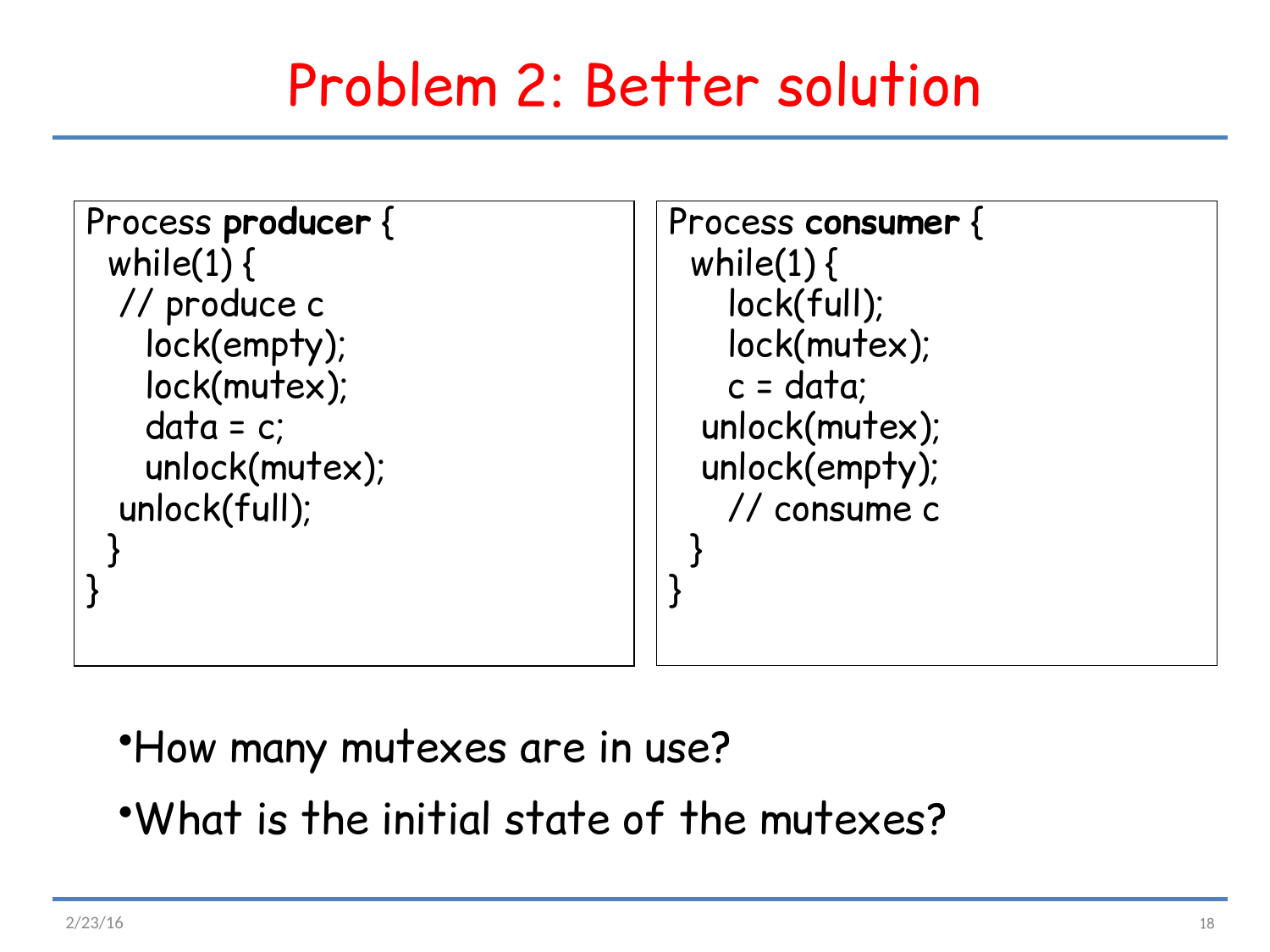

# Problem 2: Better solution
Process producer {
  while(1) {
   // produce c
	 lock(empty);
	 lock(mutex);
	 data = c;
	 unlock(mutex);
   unlock(full);
  }
}
Process consumer {
  while(1) {
	 lock(full);
	 lock(mutex);
	 c = data;
   unlock(mutex);
   unlock(empty);
	 // consume c
  }
}
How many mutexes are in use?
What is the initial state of the mutexes?
18
2/23/16